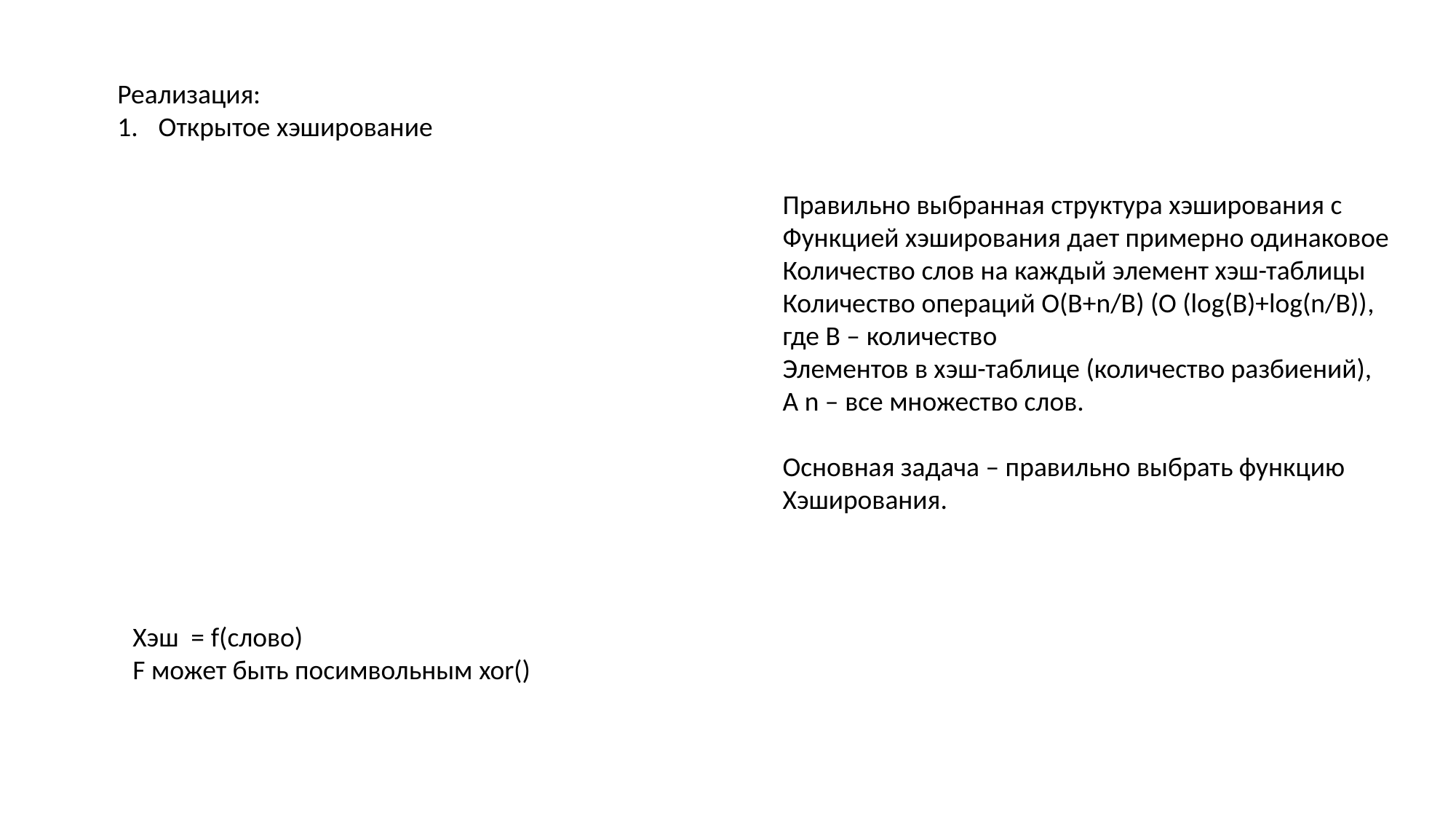

Реализация:
Открытое хэширование

Правильно выбранная структура хэширования с
Функцией хэширования дает примерно одинаковое
Количество слов на каждый элемент хэш-таблицы
Количество операций O(B+n/B) (O (log(B)+log(n/B)),
где B – количество
Элементов в хэш-таблице (количество разбиений),
А n – все множество слов.

Основная задача – правильно выбрать функцию
Хэширования.
Хэш  = f(слово)
F может быть посимвольным xor()